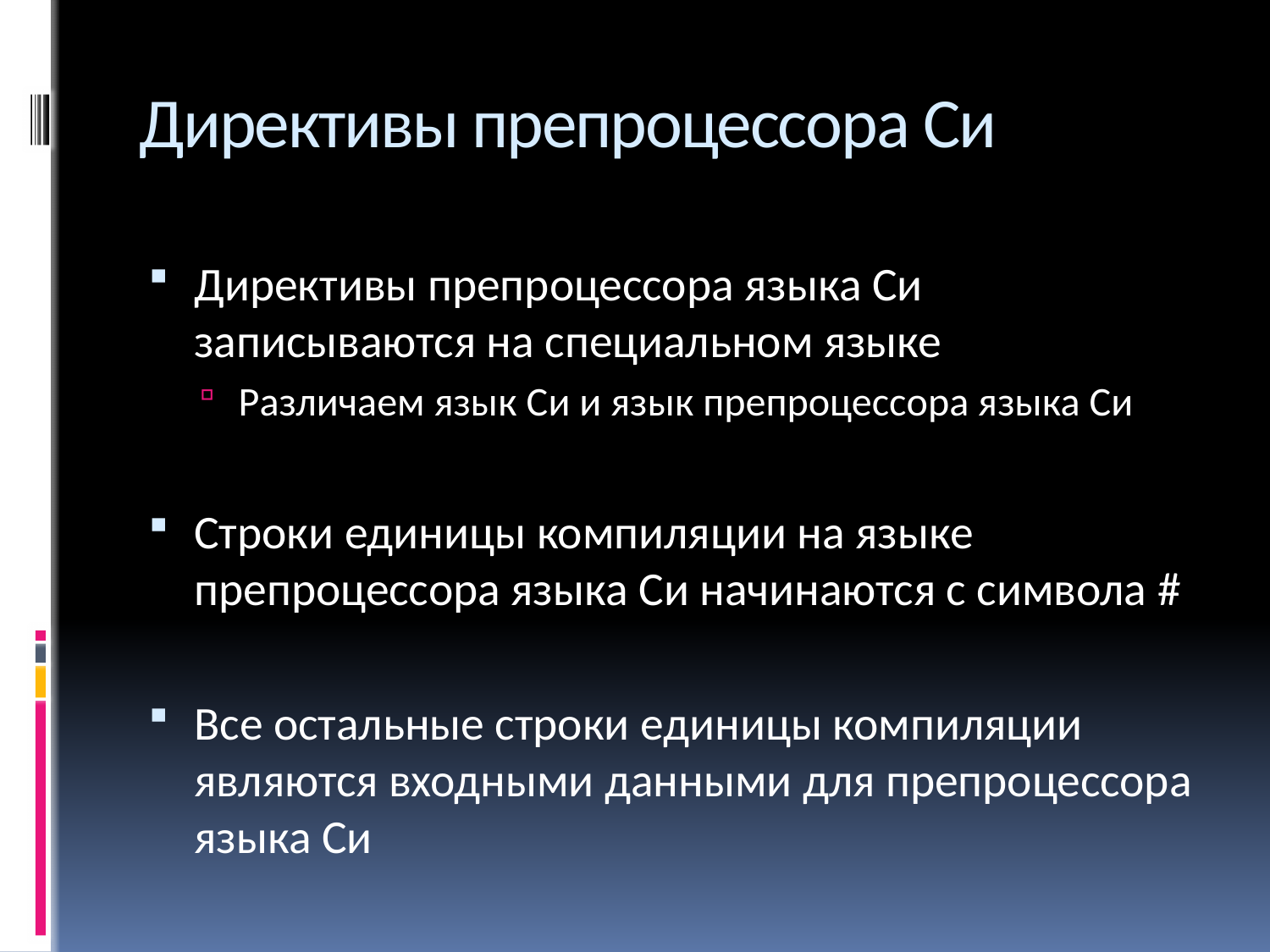

# Директивы препроцессора Си
Директивы препроцессора языка Си записываются на специальном языке
Различаем язык Си и язык препроцессора языка Си

Строки единицы компиляции на языке препроцессора языка Си начинаются с символа #

Все остальные строки единицы компиляции являются входными данными для препроцессора языка Си